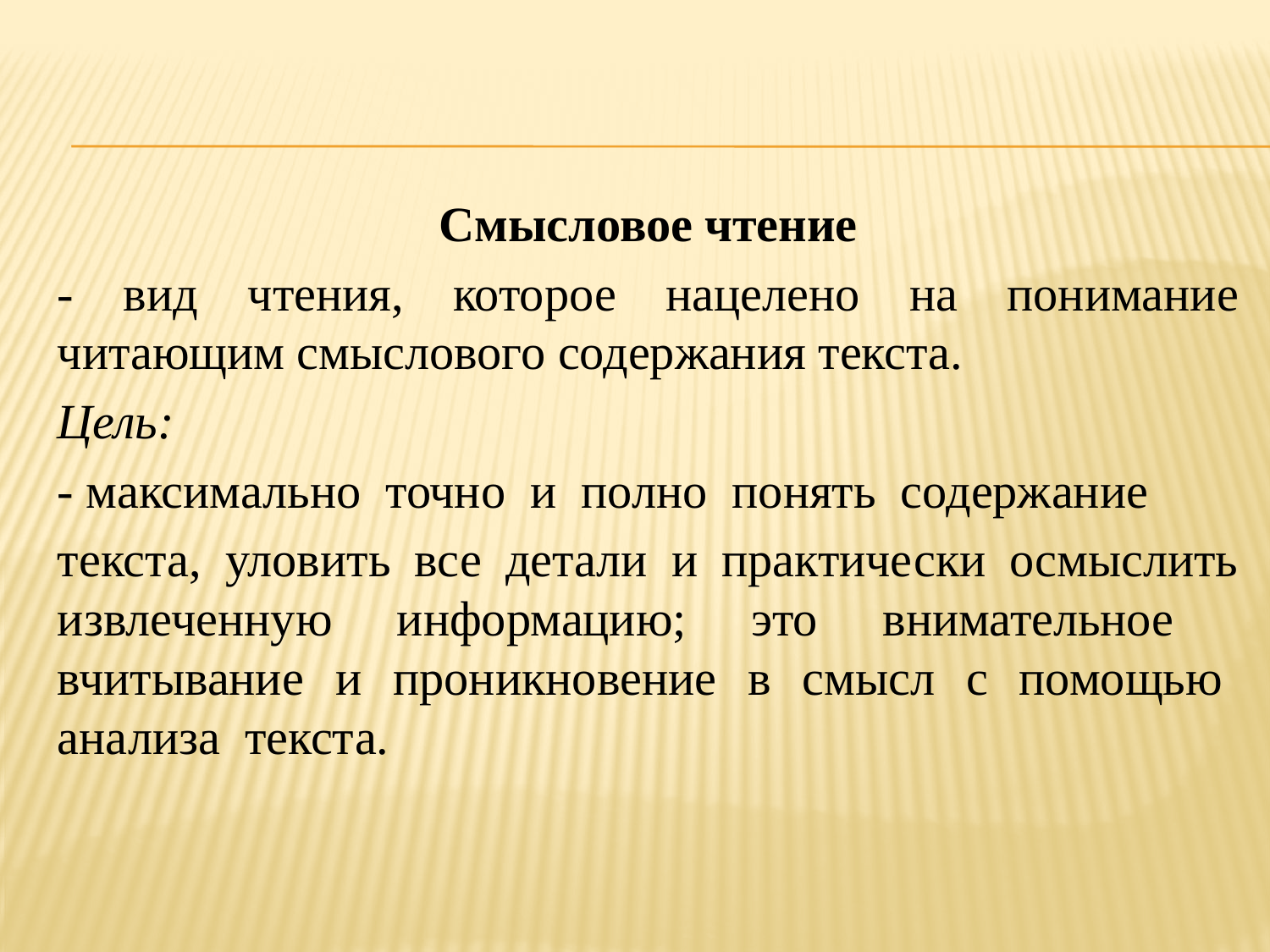

Смысловое чтение
- вид чтения, которое нацелено на понимание читающим смыслового содержания текста.
Цель:
- максимально  точно  и  полно  понять  содержание
текста, уловить все детали и практически осмыслить извлеченную информацию; это внимательное  вчитывание  и  проникновение  в  смысл  с  помощью  анализа  текста.